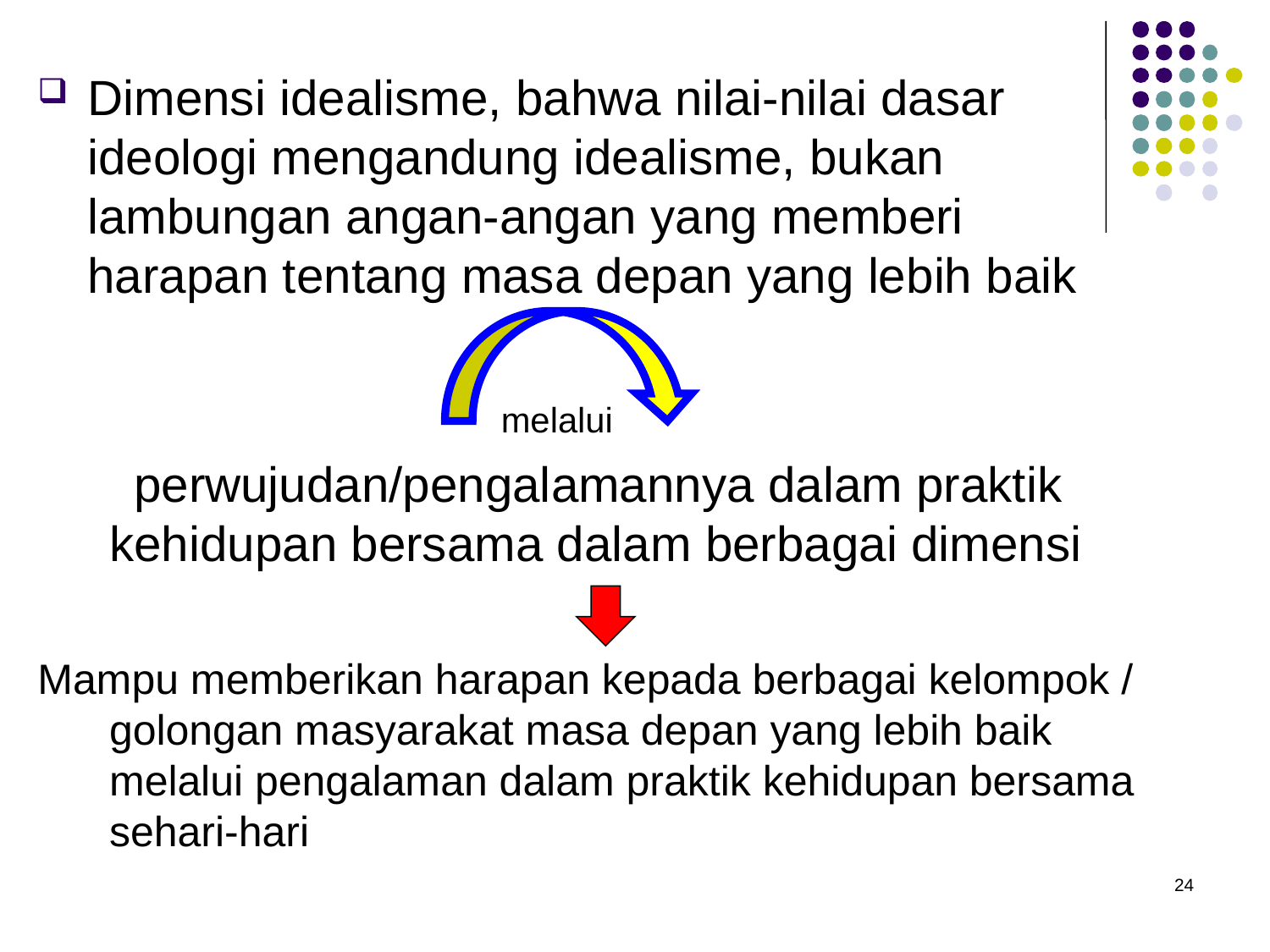

Dimensi idealisme, bahwa nilai-nilai dasar ideologi mengandung idealisme, bukan lambungan angan-angan yang memberi harapan tentang masa depan yang lebih baik

			      melalui
       perwujudan/pengalamannya dalam praktik  kehidupan bersama dalam berbagai dimensi

Mampu memberikan harapan kepada berbagai kelompok / golongan masyarakat masa depan yang lebih baik melalui pengalaman dalam praktik kehidupan bersama sehari-hari

24